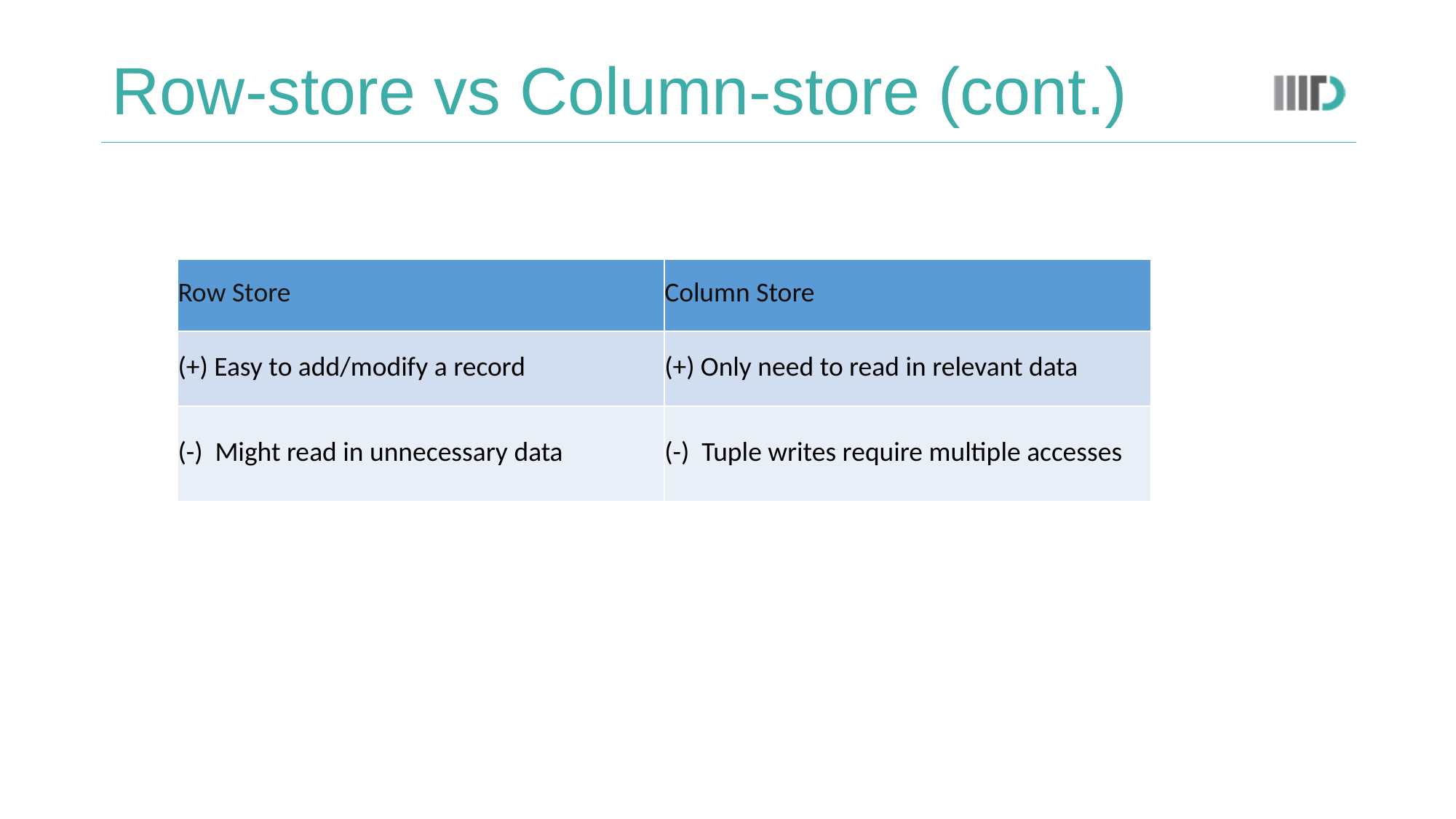

# Row-store vs Column-store (cont.)
| Row Store | Column Store |
| --- | --- |
| (+) Easy to add/modify a record | (+) Only need to read in relevant data |
| (-)  Might read in unnecessary data | (-)  Tuple writes require multiple accesses |